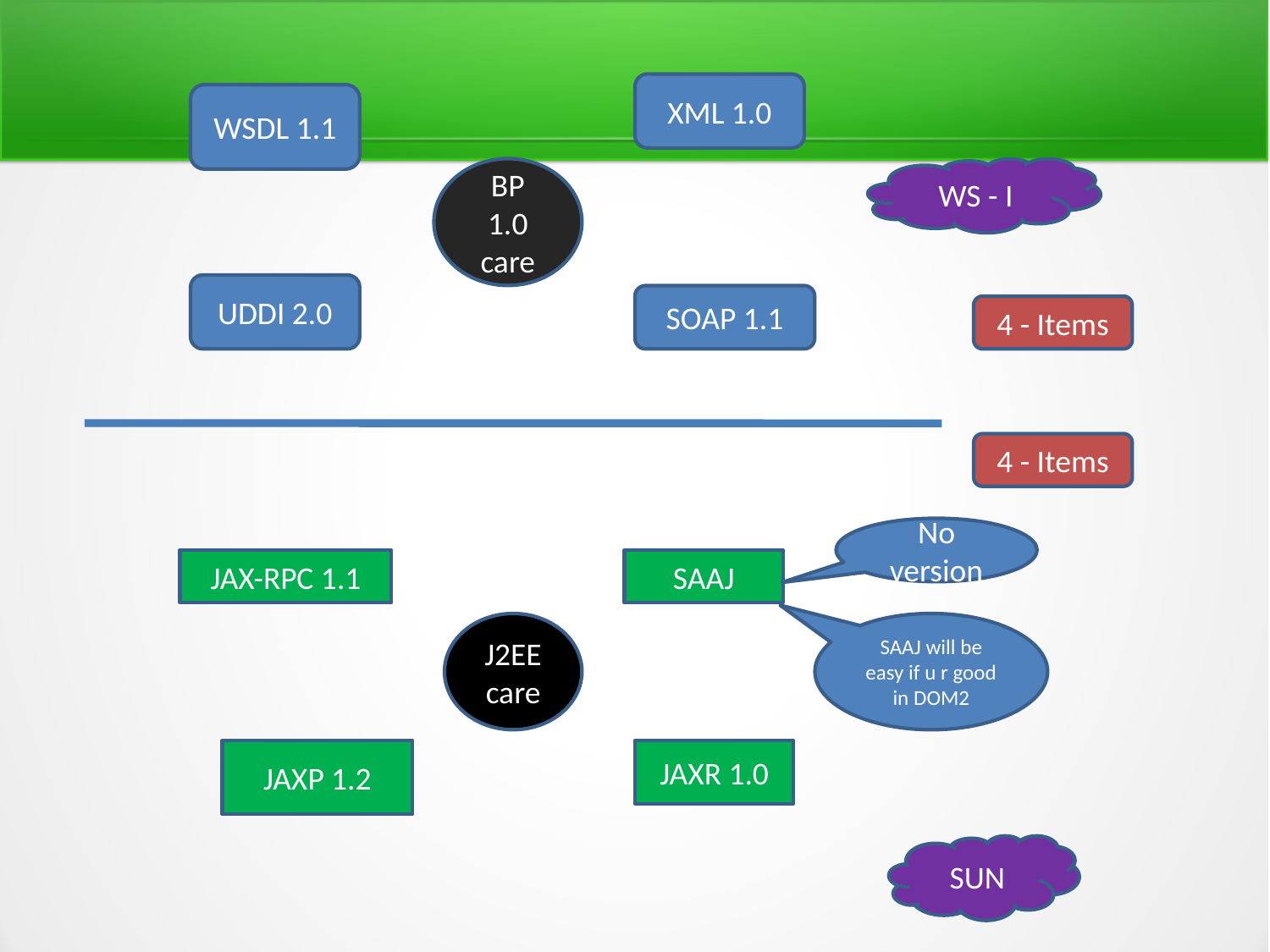

XML 1.0
WSDL 1.1
BP 1.0 care
WS - I
UDDI 2.0
SOAP 1.1
4 - Items

4 - Items
No version
JAX-RPC 1.1
SAAJ
J2EE care
SAAJ will be easy if u r good in DOM2
JAXP 1.2
JAXR 1.0
SUN